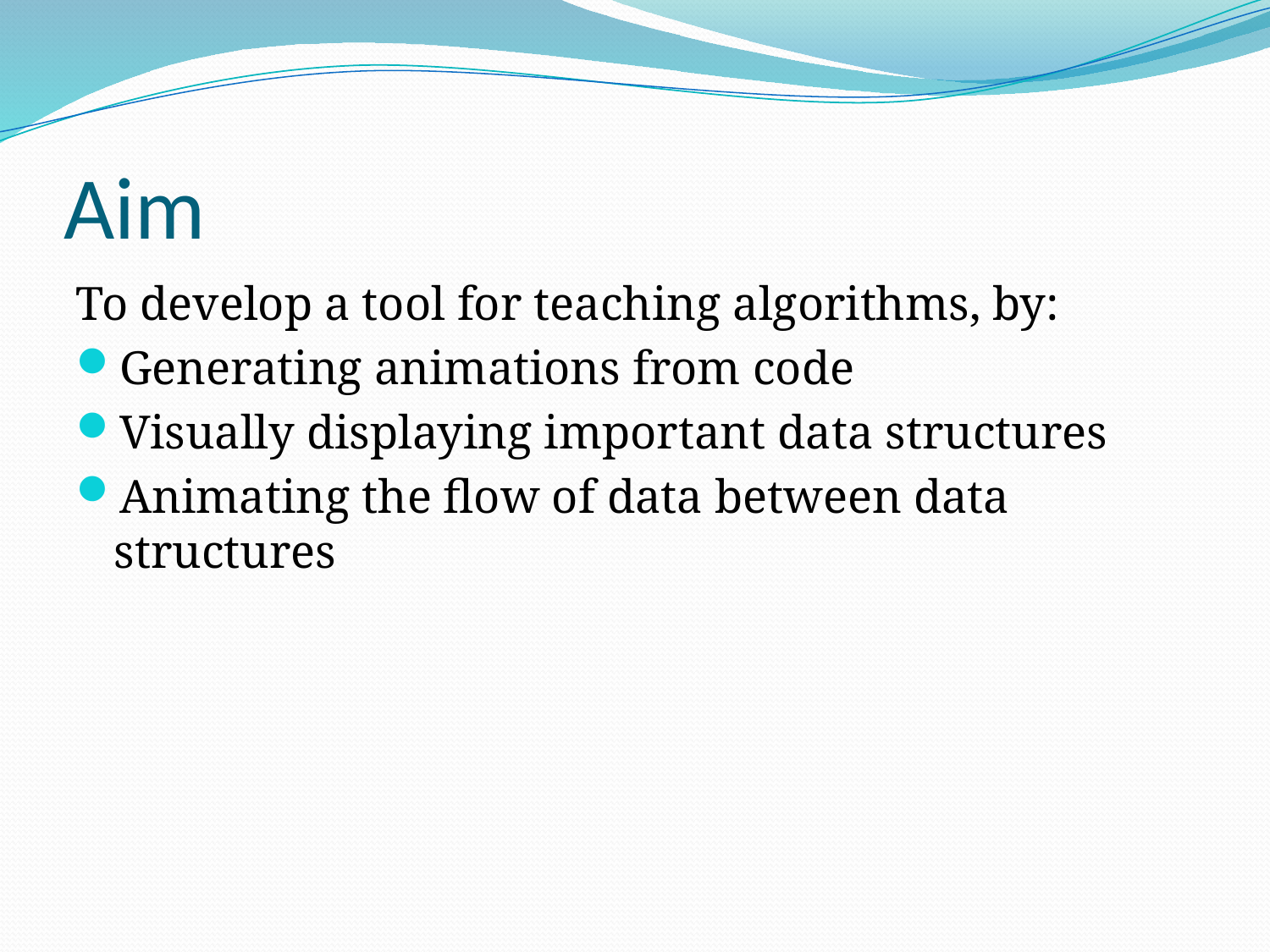

# Aim
To develop a tool for teaching algorithms, by:
Generating animations from code
Visually displaying important data structures
Animating the flow of data between data structures